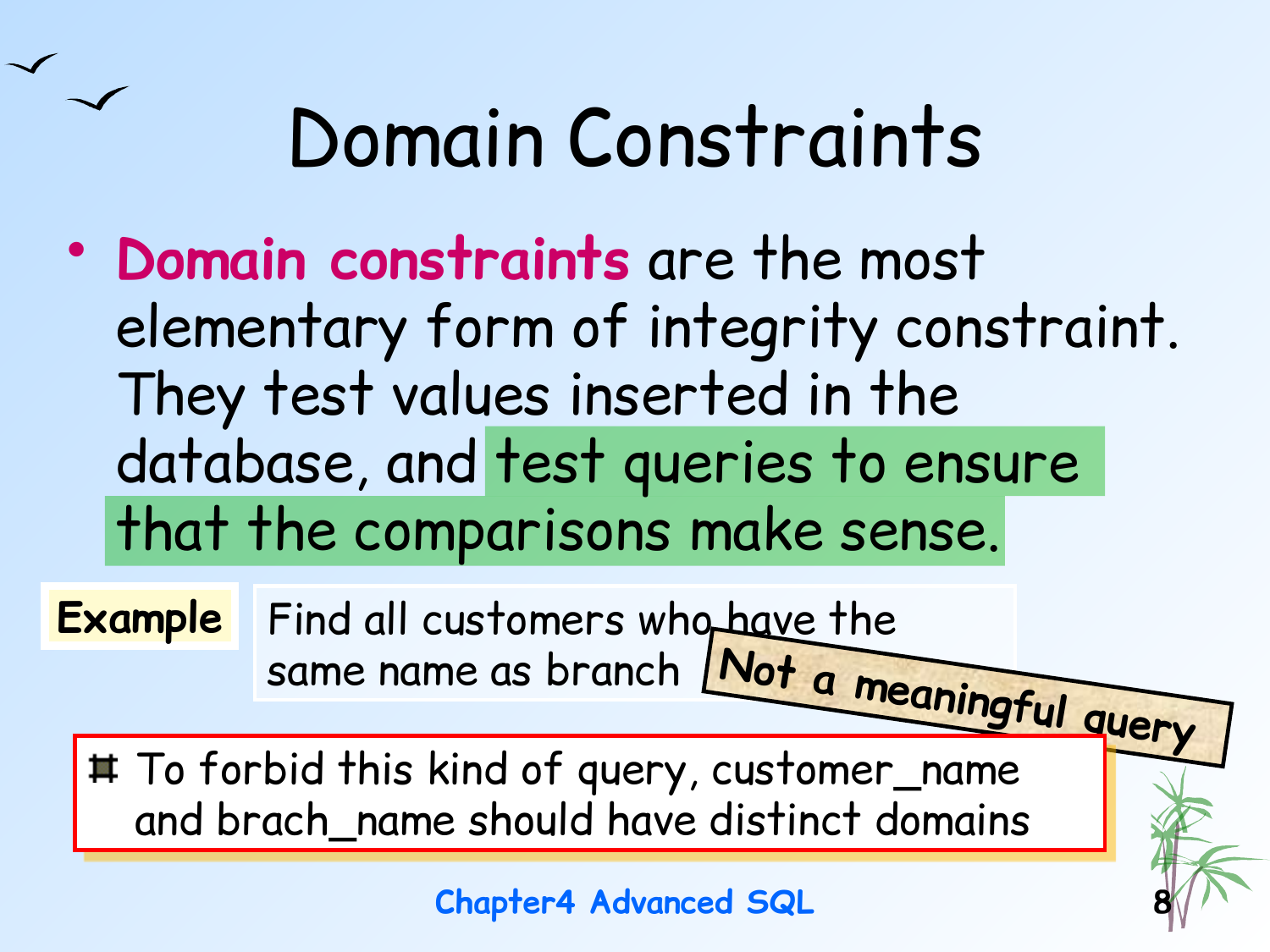

# Domain Constraints
Domain constraints are the most elementary form of integrity constraint. They test values inserted in the database, and test queries to ensure that the comparisons make sense.

Example
Find all customers who have the same name as branch
Not a meaningful query
To forbid this kind of query, customer_name and brach_name should have distinct domains
Chapter4 Advanced SQL
8